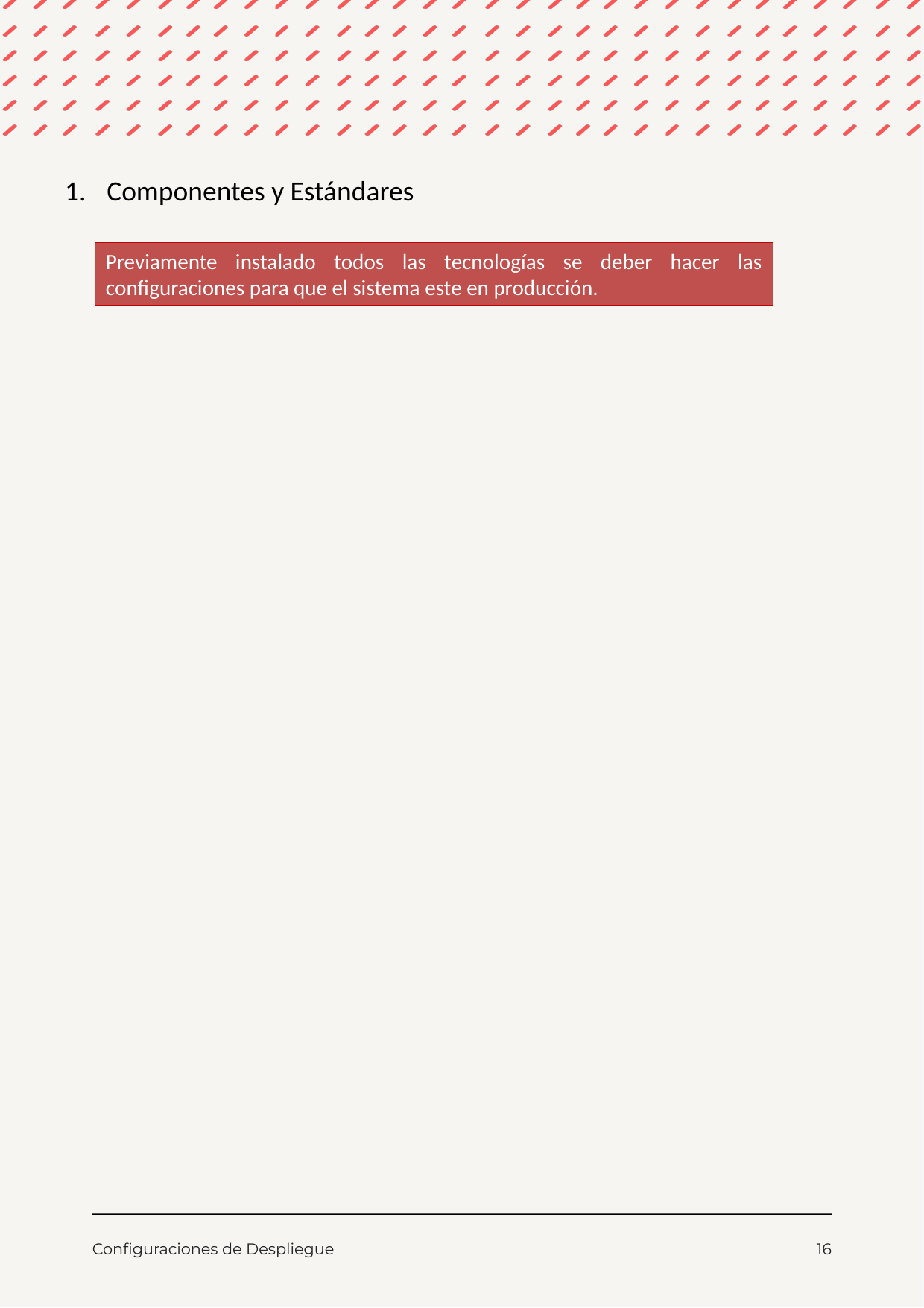

Componentes y Estándares
Previamente instalado todos las tecnologías se deber hacer las configuraciones para que el sistema este en producción.

Configuraciones de Despliegue
16